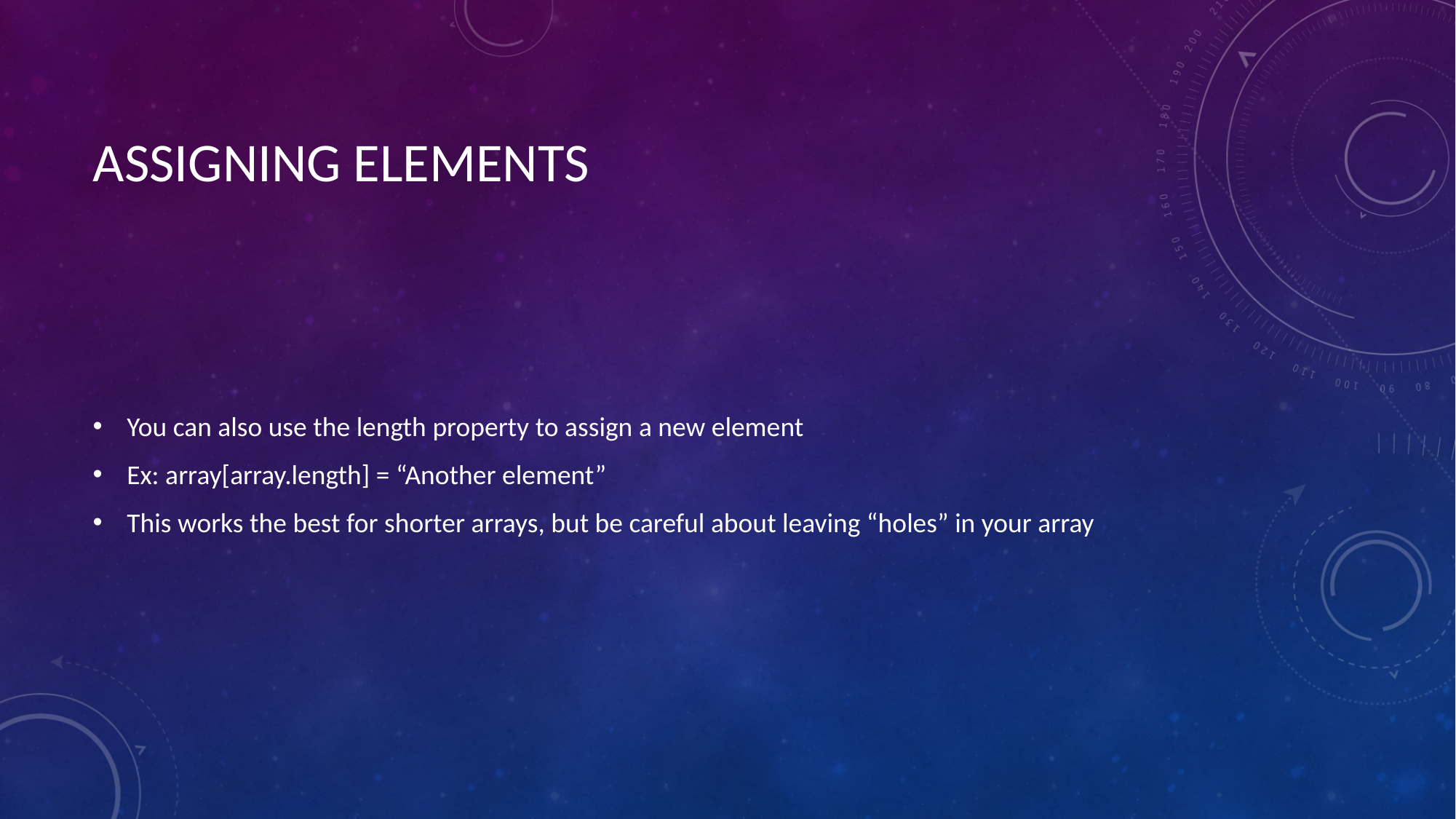

# Assigning Elements
You can also use the length property to assign a new element
Ex: array[array.length] = “Another element”
This works the best for shorter arrays, but be careful about leaving “holes” in your array